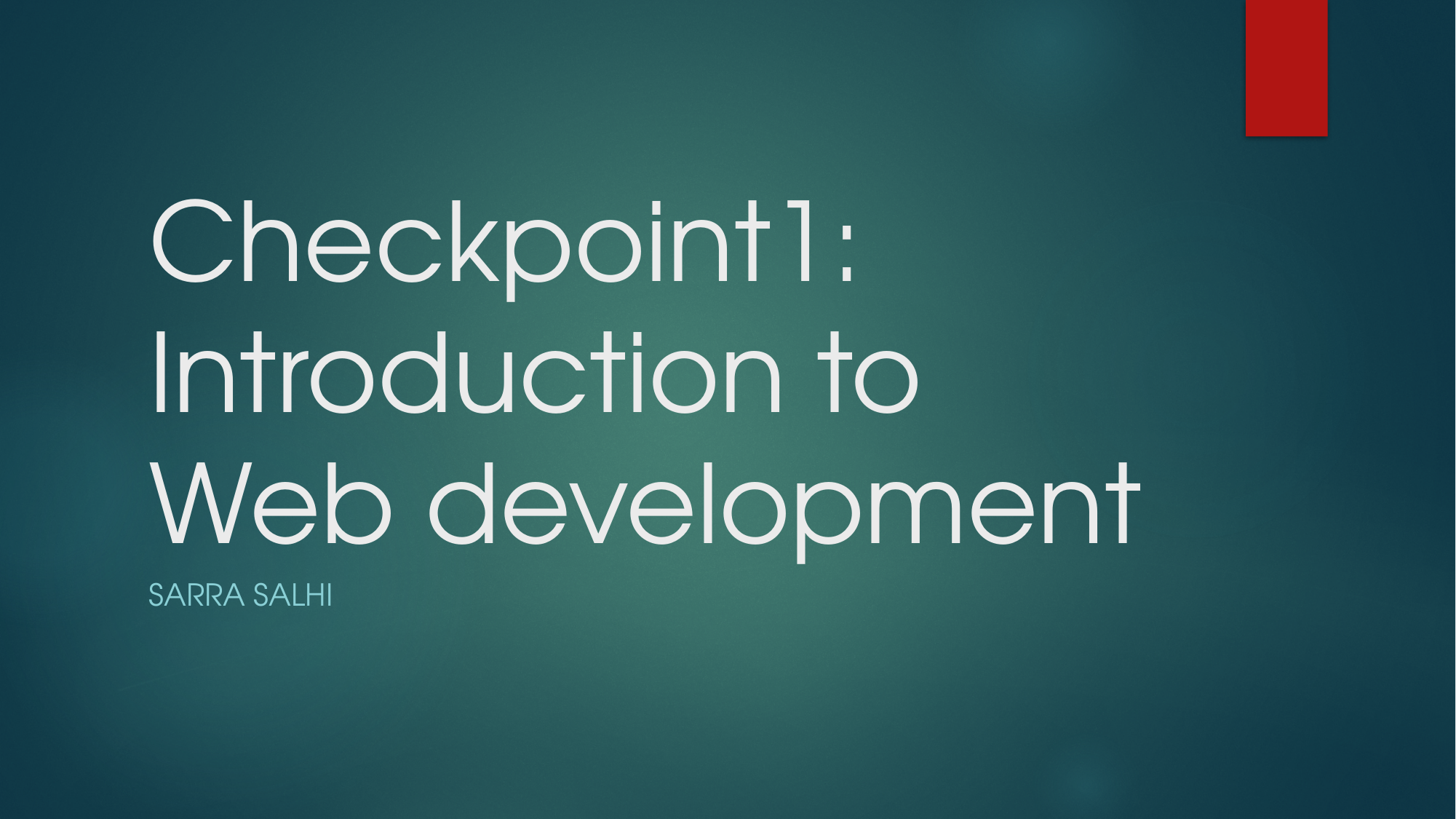

# Checkpoint1: Introduction to Web development
Sarra salhi